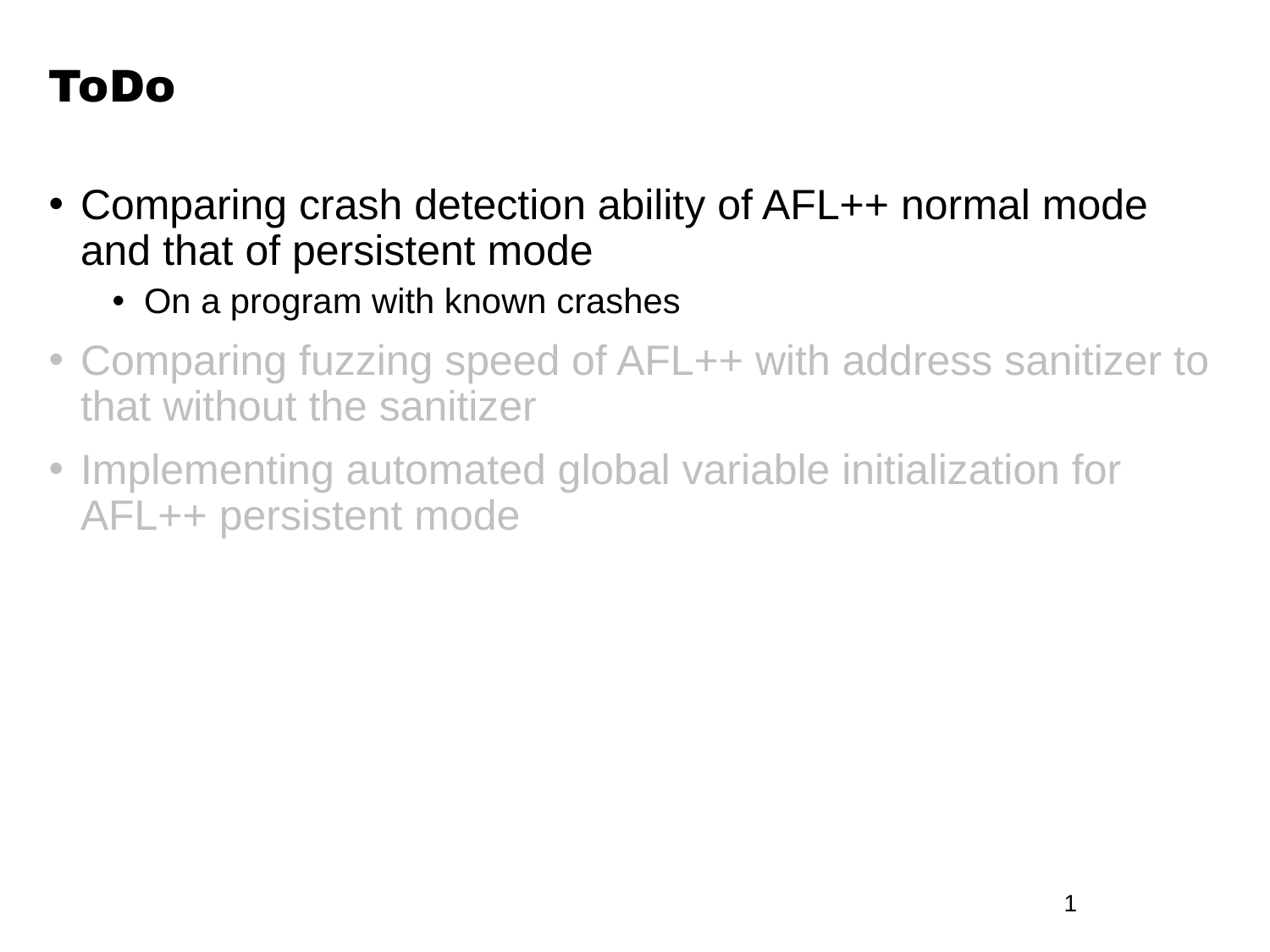

# ToDo
Comparing crash detection ability of AFL++ normal mode and that of persistent mode
On a program with known crashes
Comparing fuzzing speed of AFL++ with address sanitizer to that without the sanitizer
Implementing automated global variable initialization for AFL++ persistent mode